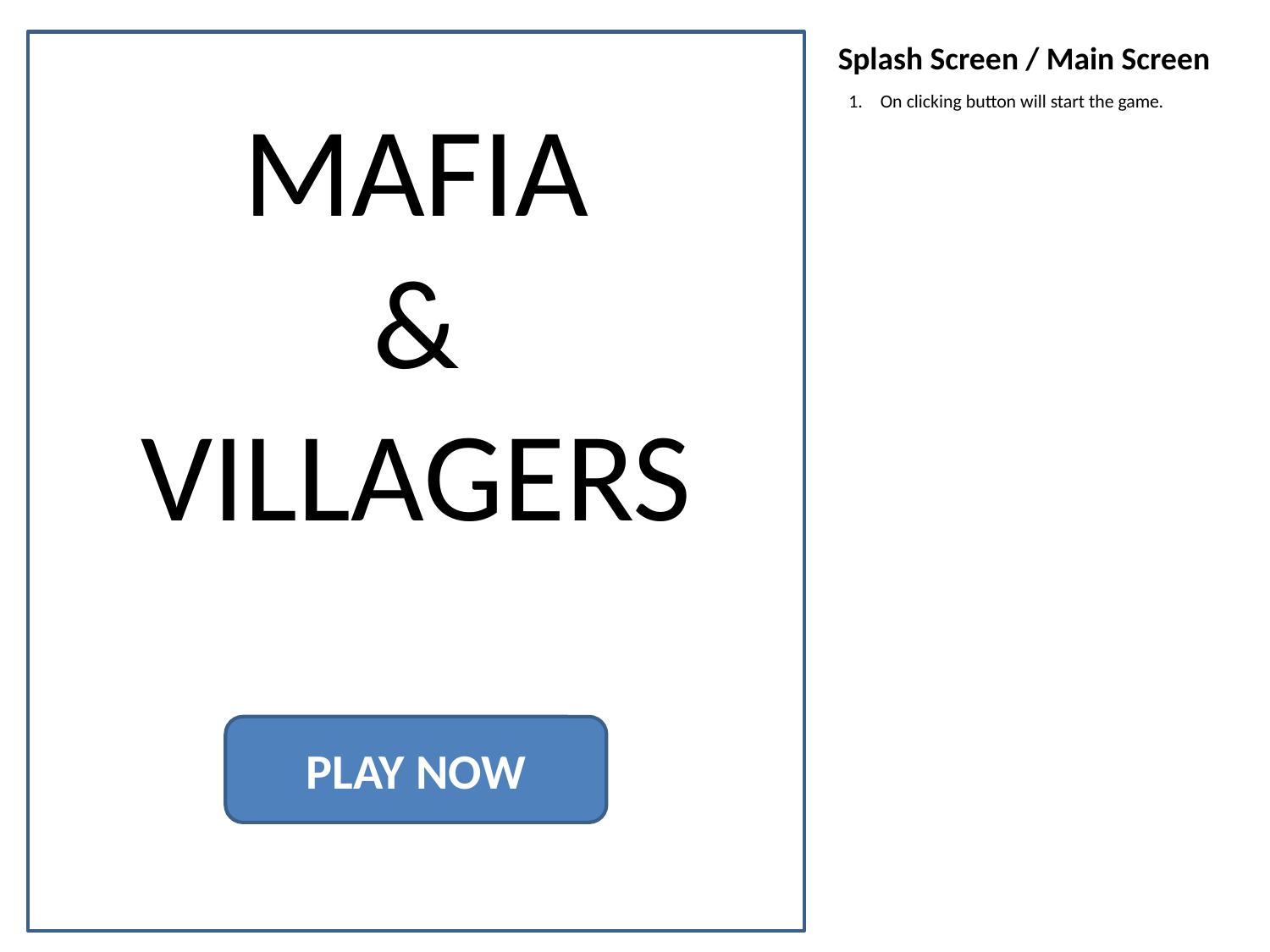

Splash Screen / Main Screen
MAFIA
&
VILLAGERS
On clicking button will start the game.
PLAY NOW